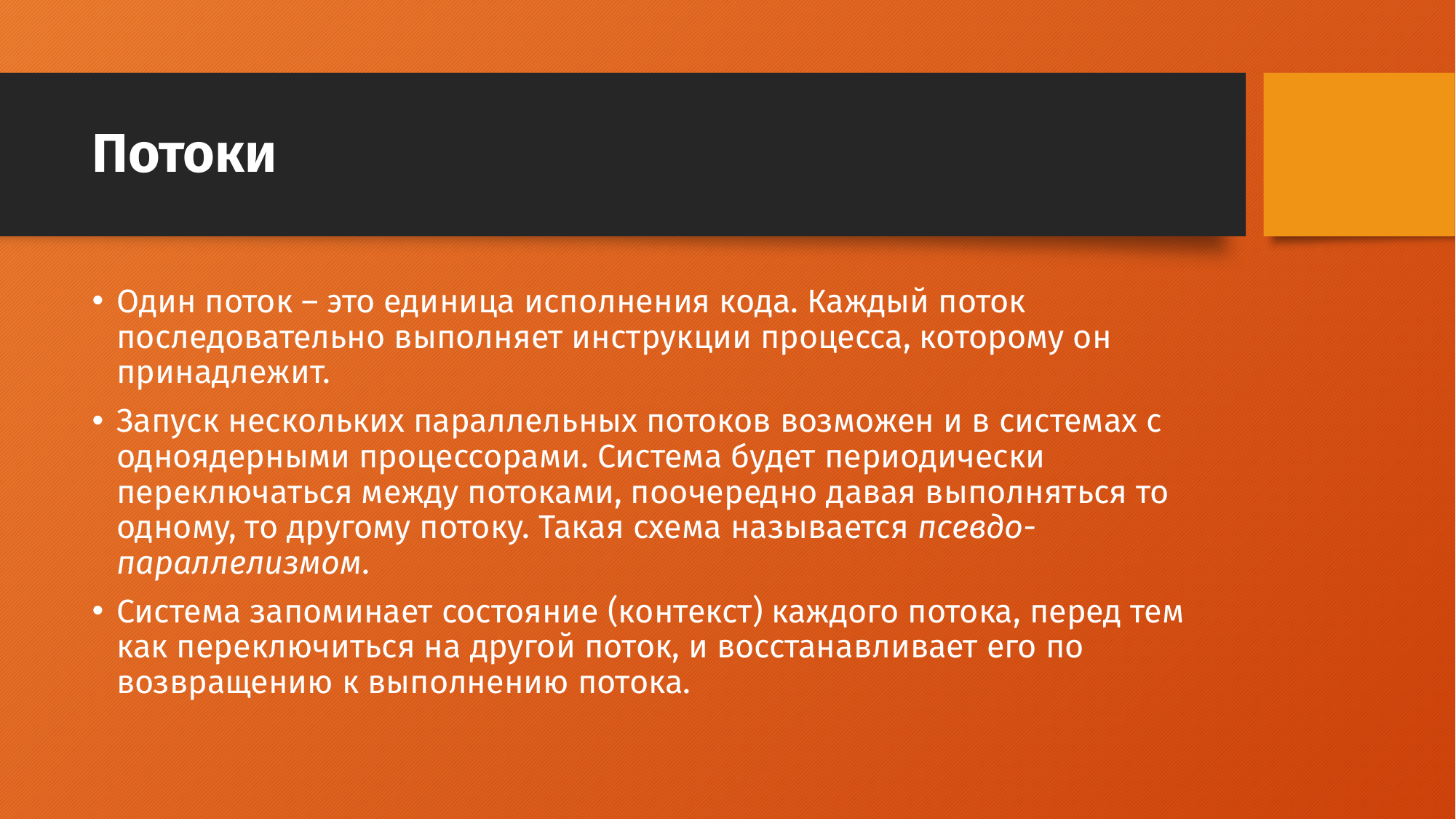

# Потоки
Один поток – это единица исполнения кода. Каждый поток последовательно выполняет инструкции процесса, которому он принадлежит.
Запуск нескольких параллельных потоков возможен и в системах с одноядерными процессорами. Система будет периодически переключаться между потоками, поочередно давая выполняться то одному, то другому потоку. Такая схема называется псевдо-параллелизмом.
Система запоминает состояние (контекст) каждого потока, перед тем как переключиться на другой поток, и восстанавливает его по возвращению к выполнению потока.